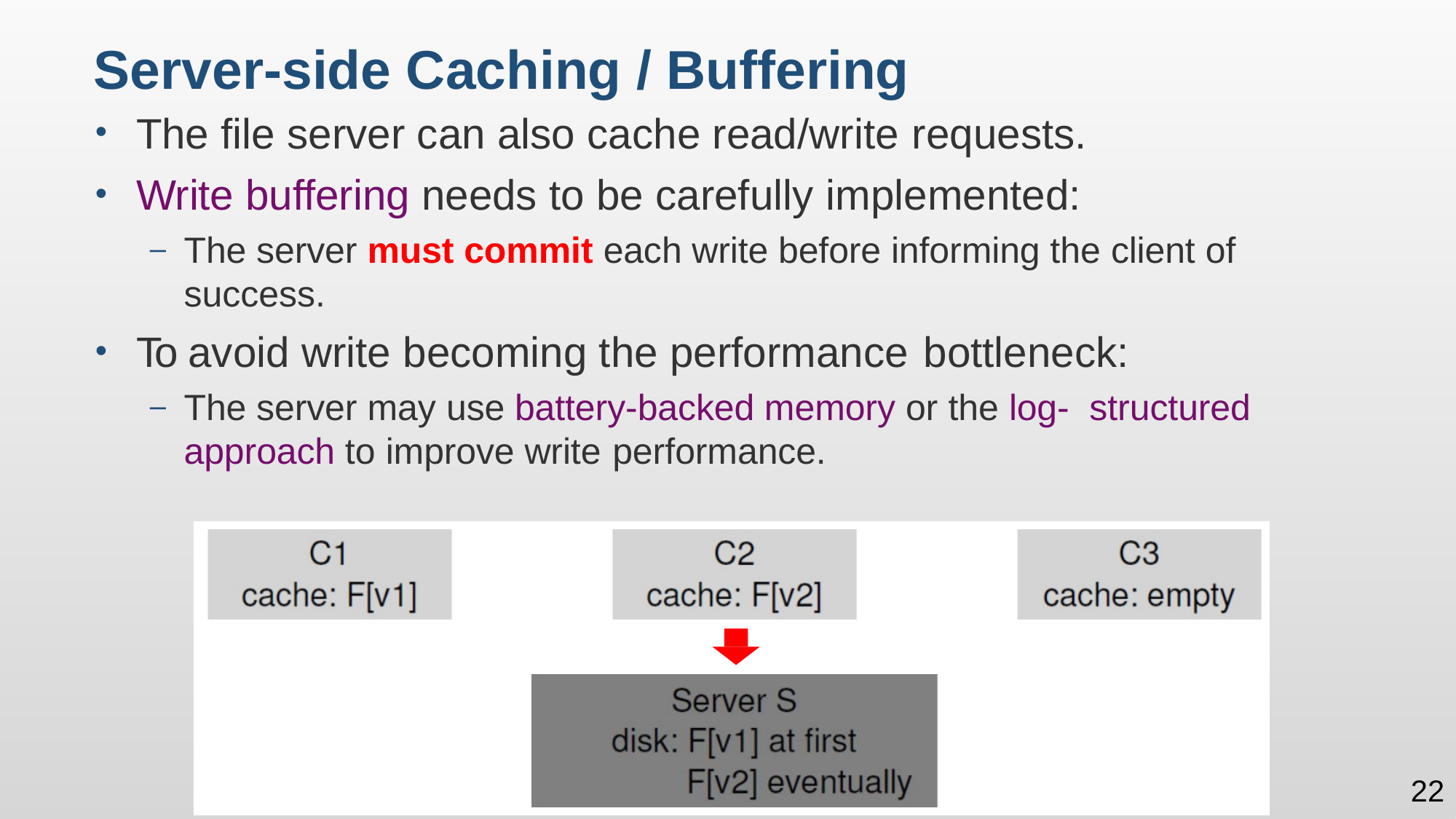

Server-side Caching / Buffering
The file server can also cache read/write requests.
Write buffering needs to be carefully implemented:
The server must commit each write before informing the client of success.
To avoid write becoming the performance bottleneck:
The server may use battery-backed memory or the log-  structured approach to improve write performance.

22